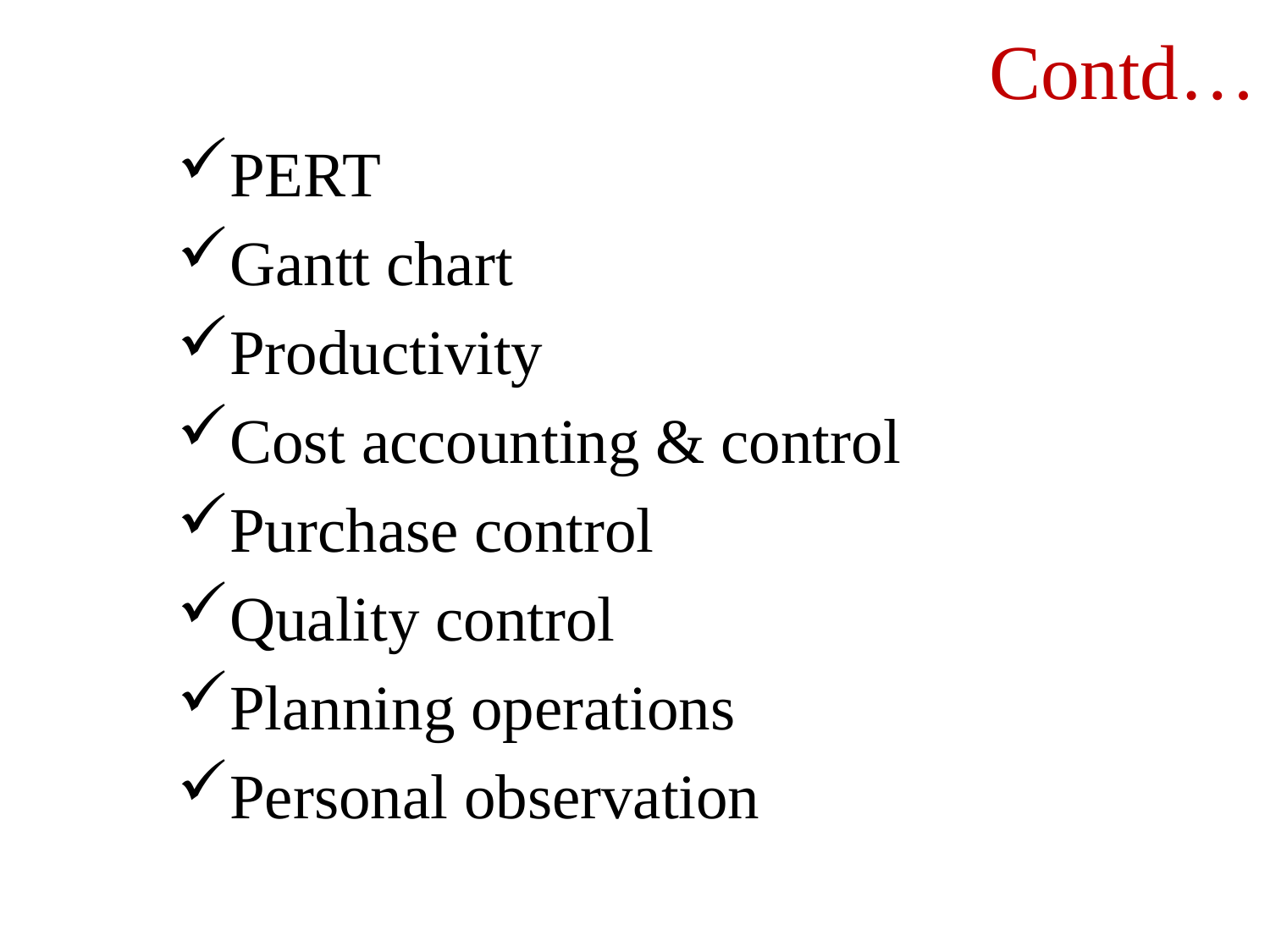

# Contd…
PERT
Gantt chart
Productivity
Cost accounting & control
Purchase control
Quality control
Planning operations
Personal observation